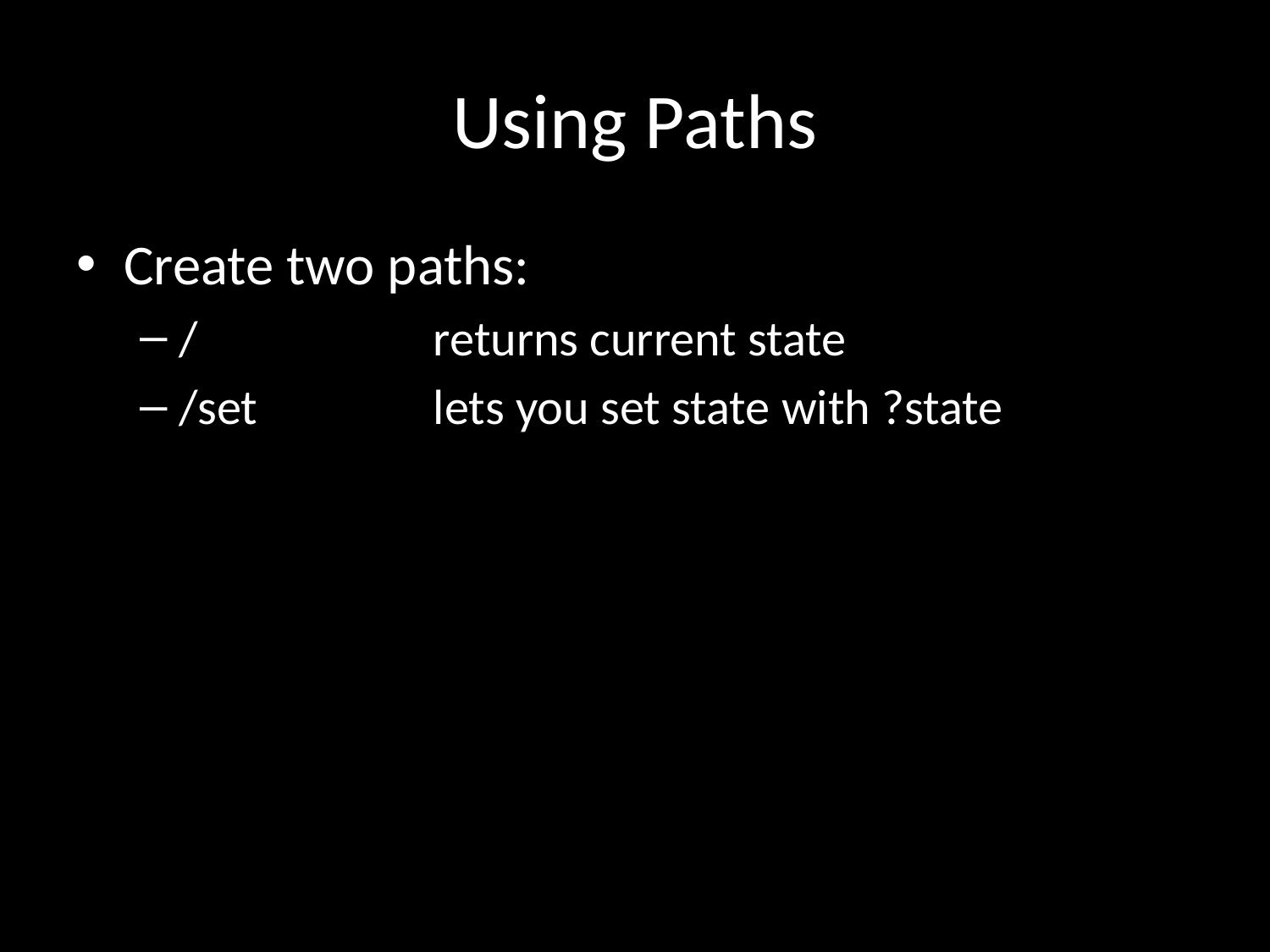

# Using Paths
Create two paths:
/ 		returns current state
/set		lets you set state with ?state